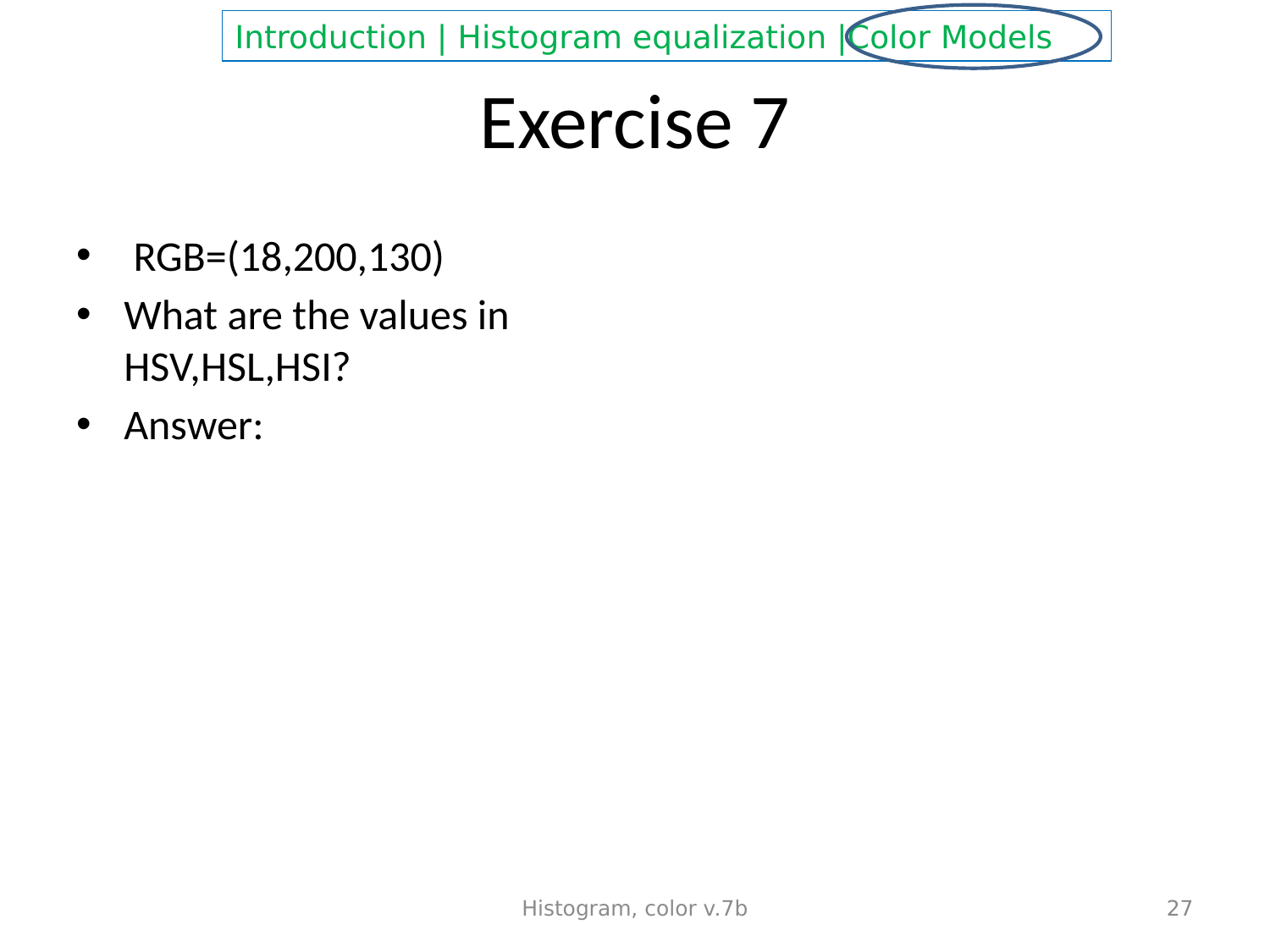

# Exercise 7
 RGB=(18,200,130)
What are the values in HSV,HSL,HSI?
Answer:

Histogram, color v.7b
27